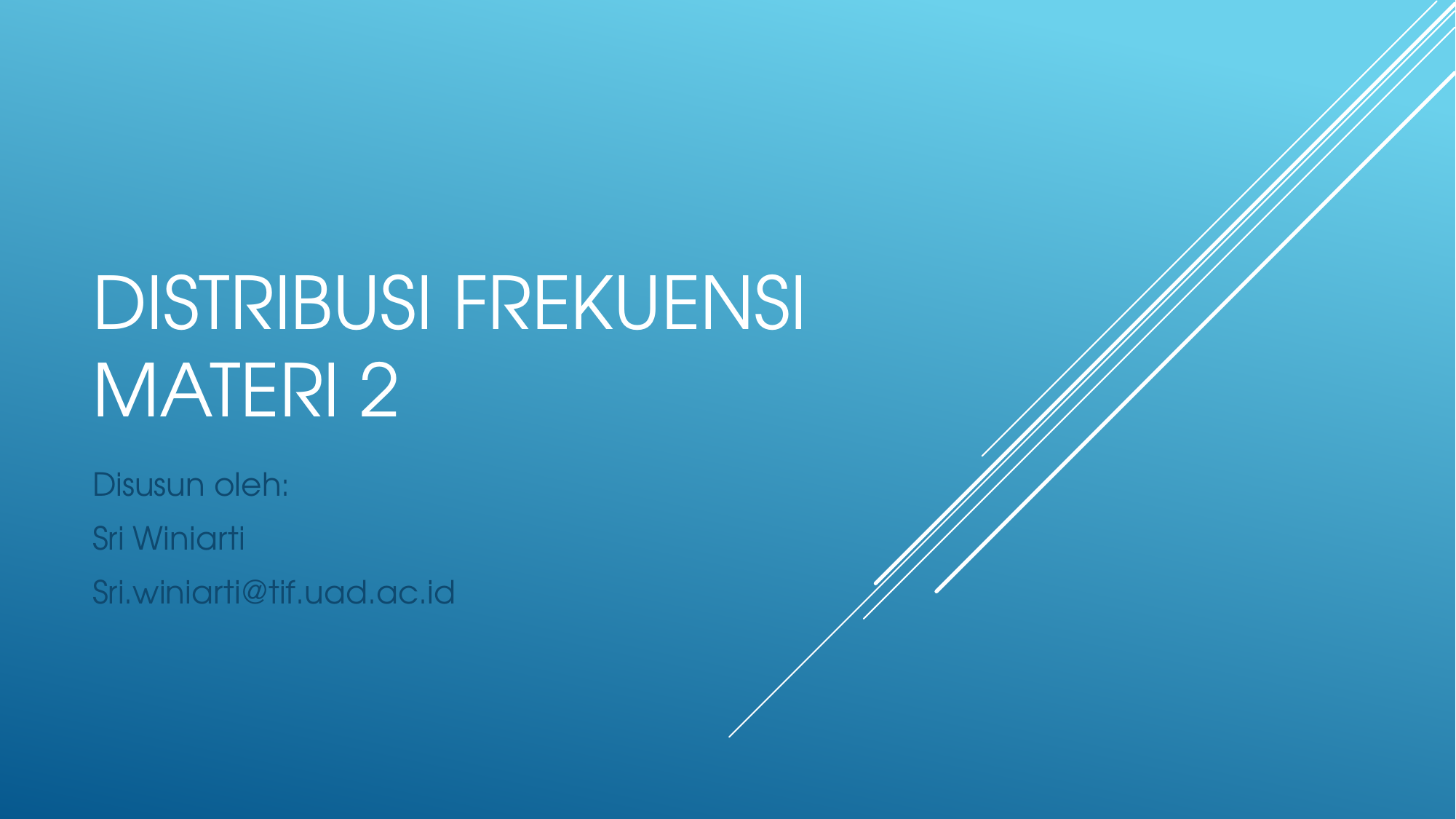

# Distribusi frekuensi Materi 2
Disusun oleh:
Sri Winiarti
Sri.winiarti@tif.uad.ac.id